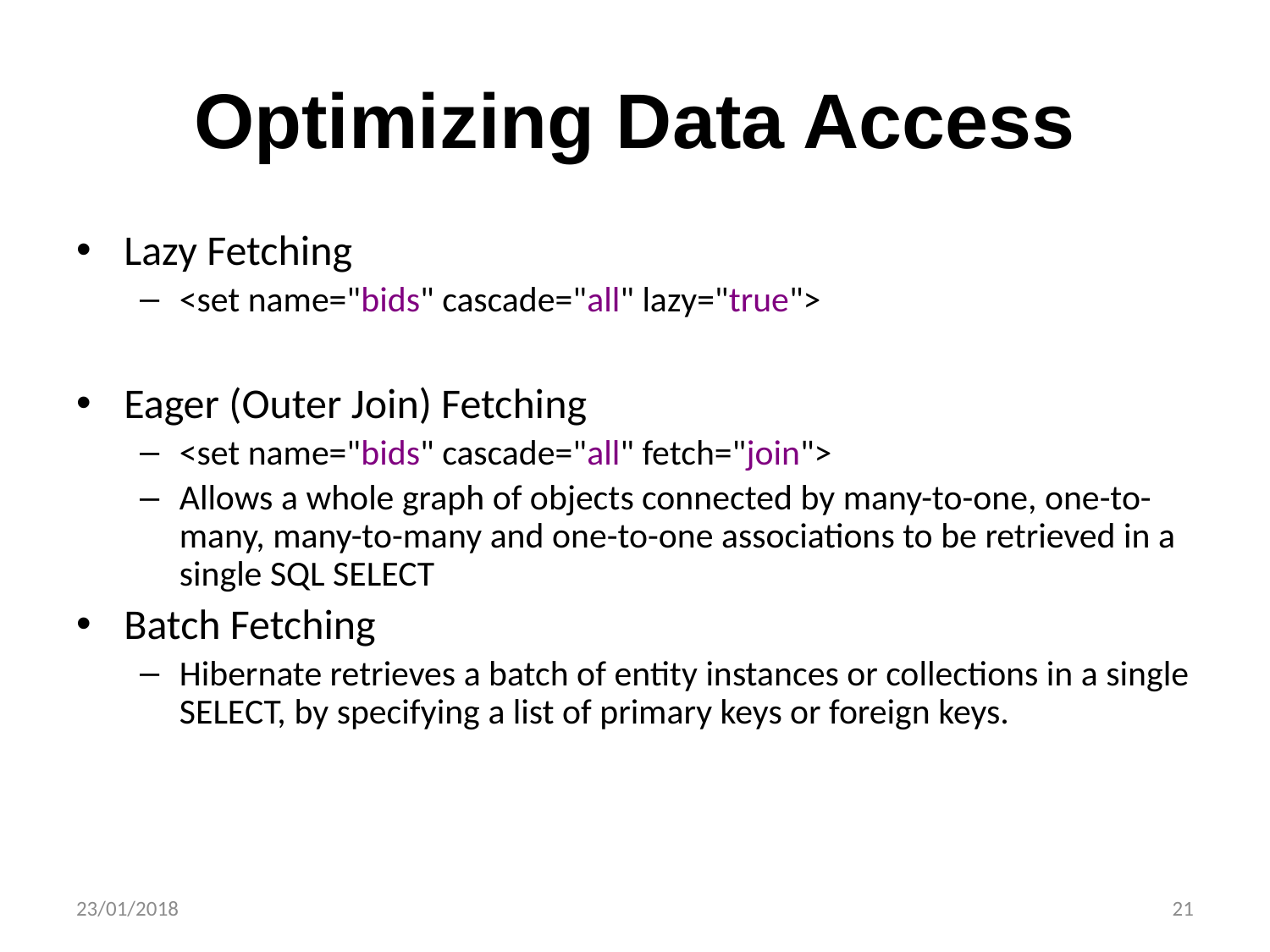

# Optimizing Data Access
Lazy Fetching
<set name="bids" cascade="all" lazy="true">

Eager (Outer Join) Fetching
<set name="bids" cascade="all" fetch="join">
Allows a whole graph of objects connected by many-to-one, one-to-many, many-to-many and one-to-one associations to be retrieved in a single SQL SELECT
Batch Fetching
Hibernate retrieves a batch of entity instances or collections in a single SELECT, by specifying a list of primary keys or foreign keys.

23/01/2018

21